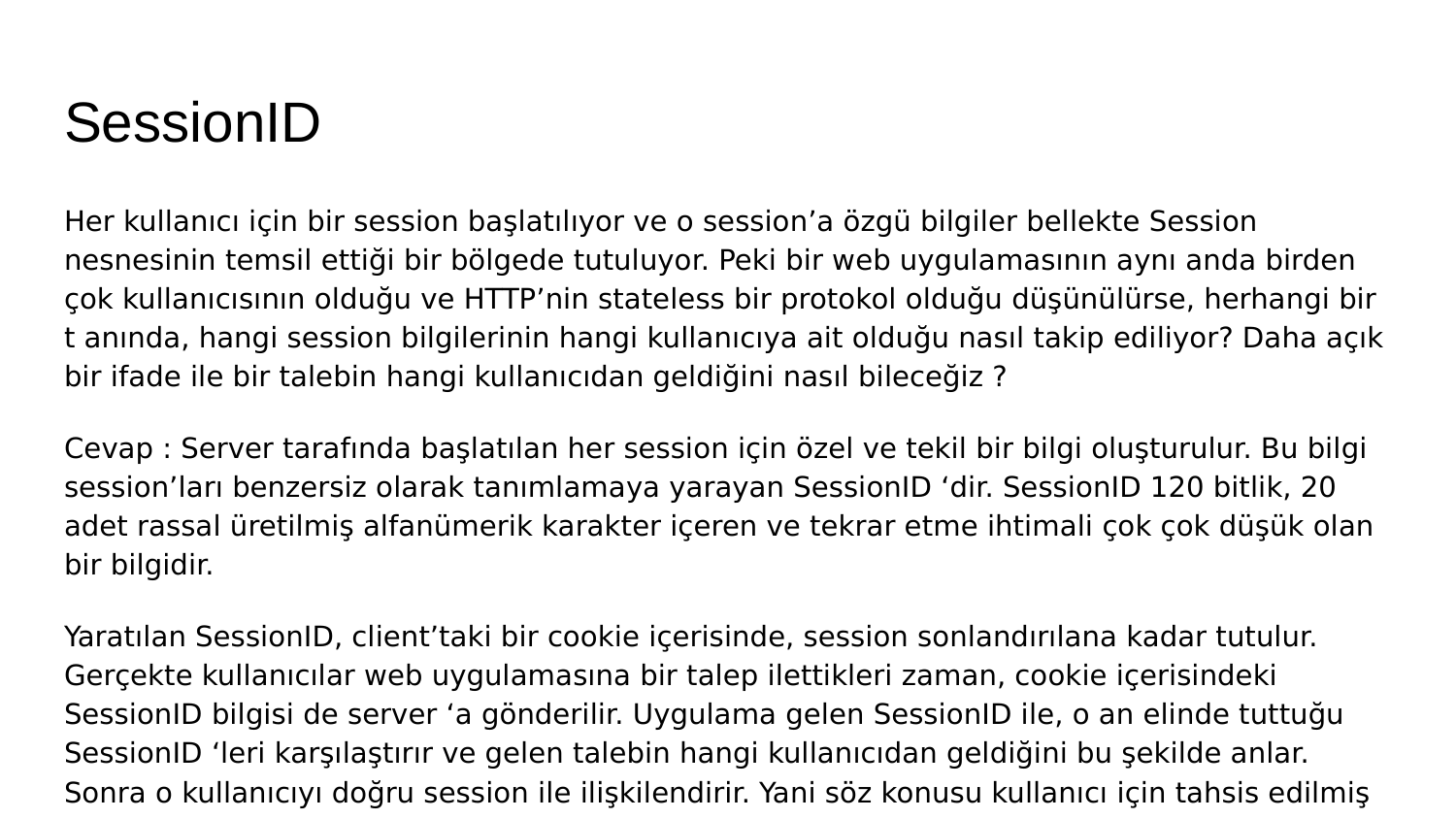

# SessionID
Her kullanıcı için bir session başlatılıyor ve o session’a özgü bilgiler bellekte Session nesnesinin temsil ettiği bir bölgede tutuluyor. Peki bir web uygulamasının aynı anda birden çok kullanıcısının olduğu ve HTTP’nin stateless bir protokol olduğu düşünülürse, herhangi bir t anında, hangi session bilgilerinin hangi kullanıcıya ait olduğu nasıl takip ediliyor? Daha açık bir ifade ile bir talebin hangi kullanıcıdan geldiğini nasıl bileceğiz ?
Cevap : Server tarafında başlatılan her session için özel ve tekil bir bilgi oluşturulur. Bu bilgi session’ları benzersiz olarak tanımlamaya yarayan SessionID ‘dir. SessionID 120 bitlik, 20 adet rassal üretilmiş alfanümerik karakter içeren ve tekrar etme ihtimali çok çok düşük olan bir bilgidir.
Yaratılan SessionID, client’taki bir cookie içerisinde, session sonlandırılana kadar tutulur. Gerçekte kullanıcılar web uygulamasına bir talep ilettikleri zaman, cookie içerisindeki SessionID bilgisi de server ‘a gönderilir. Uygulama gelen SessionID ile, o an elinde tuttuğu SessionID ‘leri karşılaştırır ve gelen talebin hangi kullanıcıdan geldiğini bu şekilde anlar. Sonra o kullanıcıyı doğru session ile ilişkilendirir. Yani söz konusu kullanıcı için tahsis edilmiş bellek bölgesi üzerinde çalışma bu şekilde sağlanır.